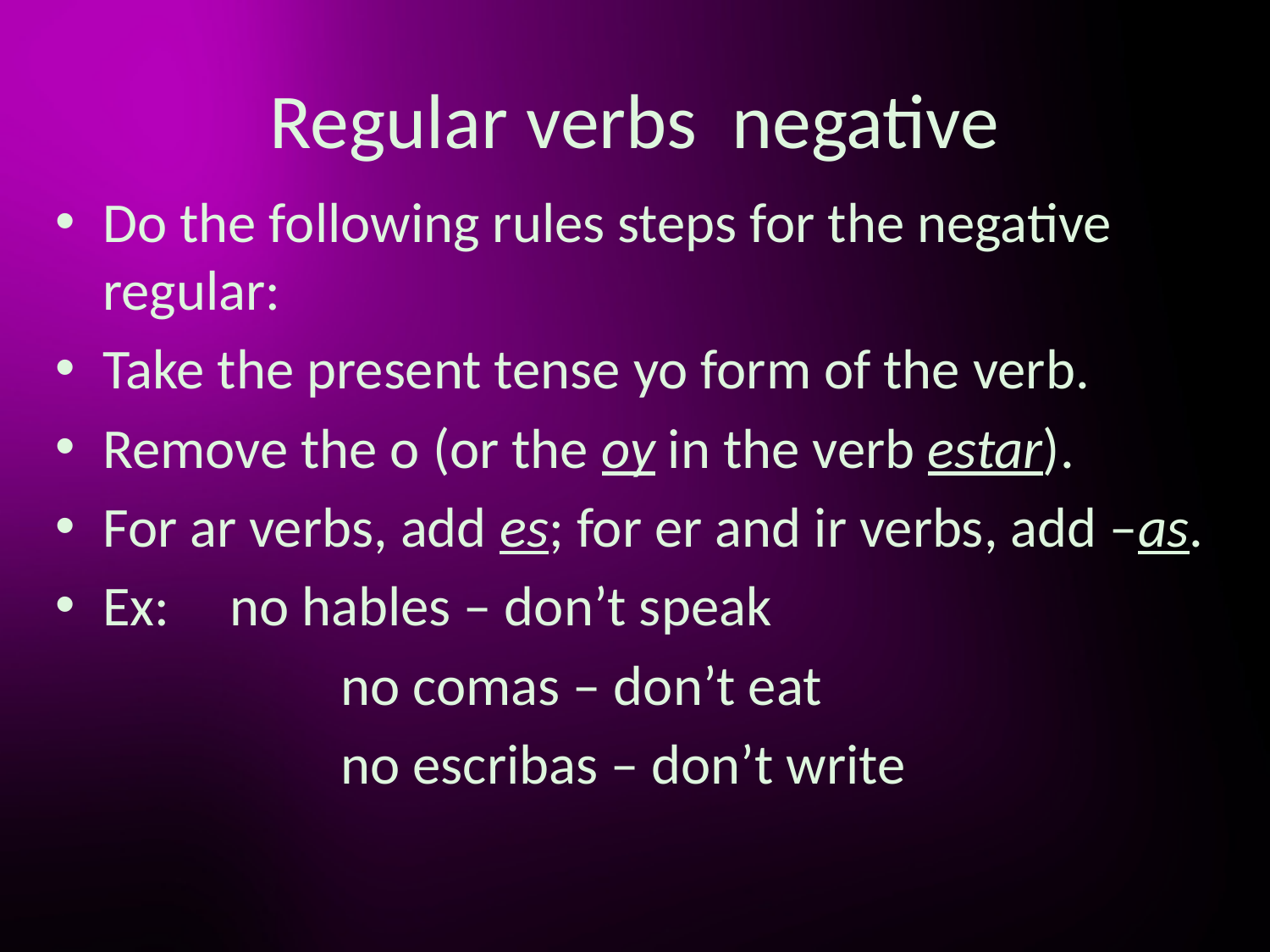

# Regular verbs  negative
Do the following rules steps for the negative regular:
Take the present tense yo form of the verb.
Remove the o (or the oy in the verb estar).
For ar verbs, add es; for er and ir verbs, add –as.
Ex: 	no hables – don’t speak
		no comas – don’t eat
		no escribas – don’t write